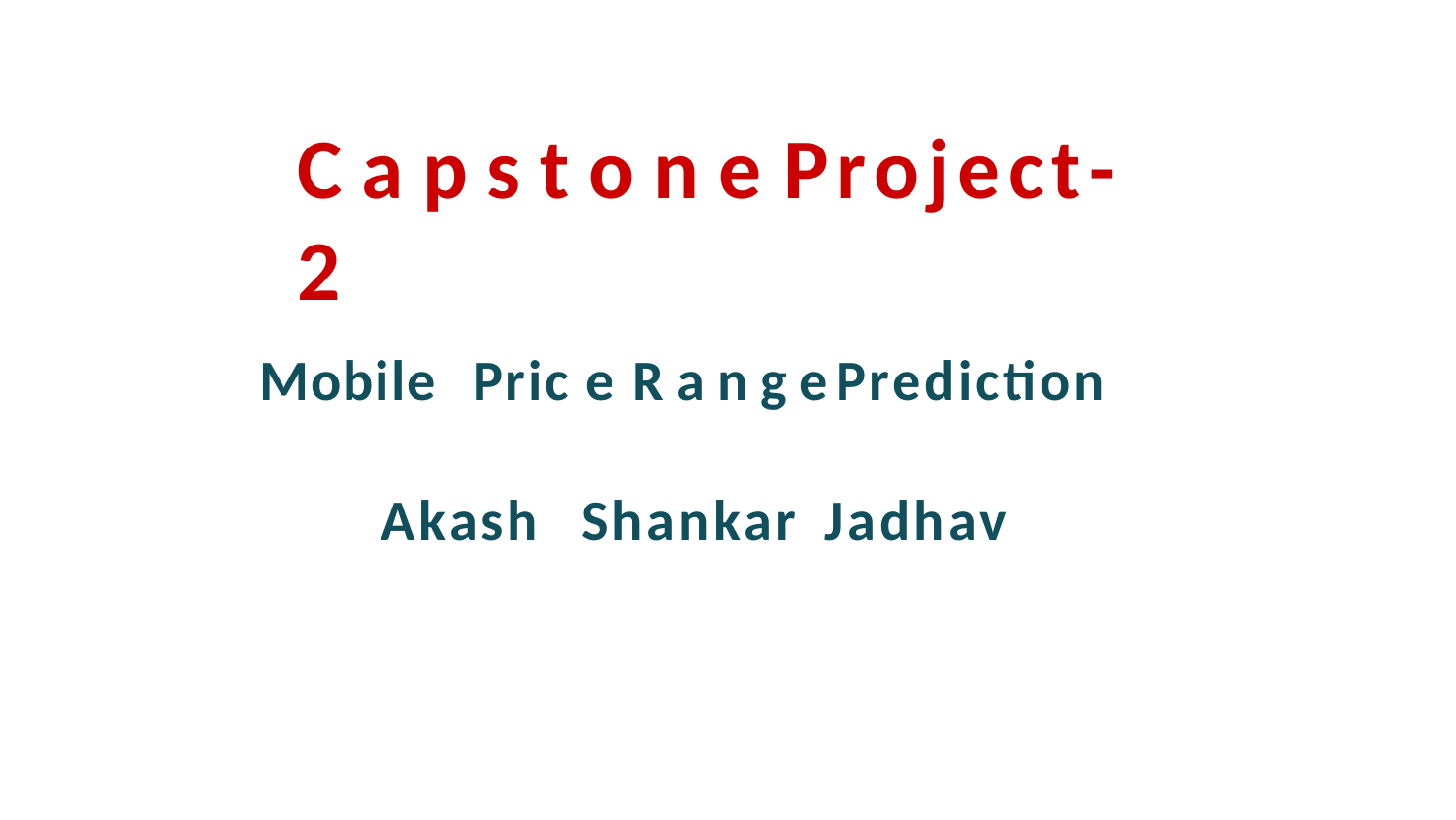

# C a p s t o n e Project- 2
Mobile	Pric e R a n g e	Prediction

Akash	Shankar	Jadhav